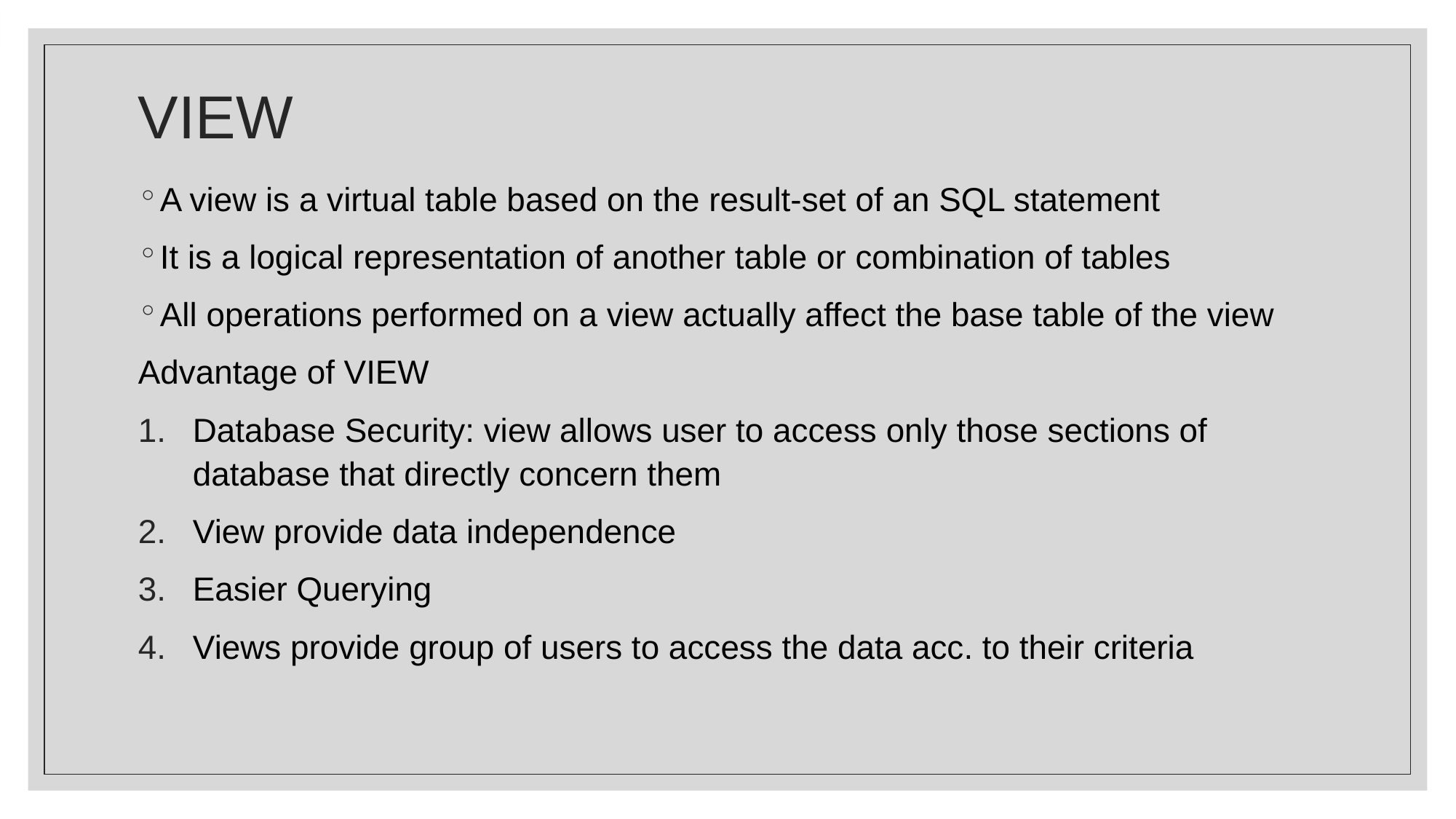

# VIEW
A view is a virtual table based on the result-set of an SQL statement
It is a logical representation of another table or combination of tables
All operations performed on a view actually affect the base table of the view
Advantage of VIEW
Database Security: view allows user to access only those sections of database that directly concern them
View provide data independence
Easier Querying
Views provide group of users to access the data acc. to their criteria